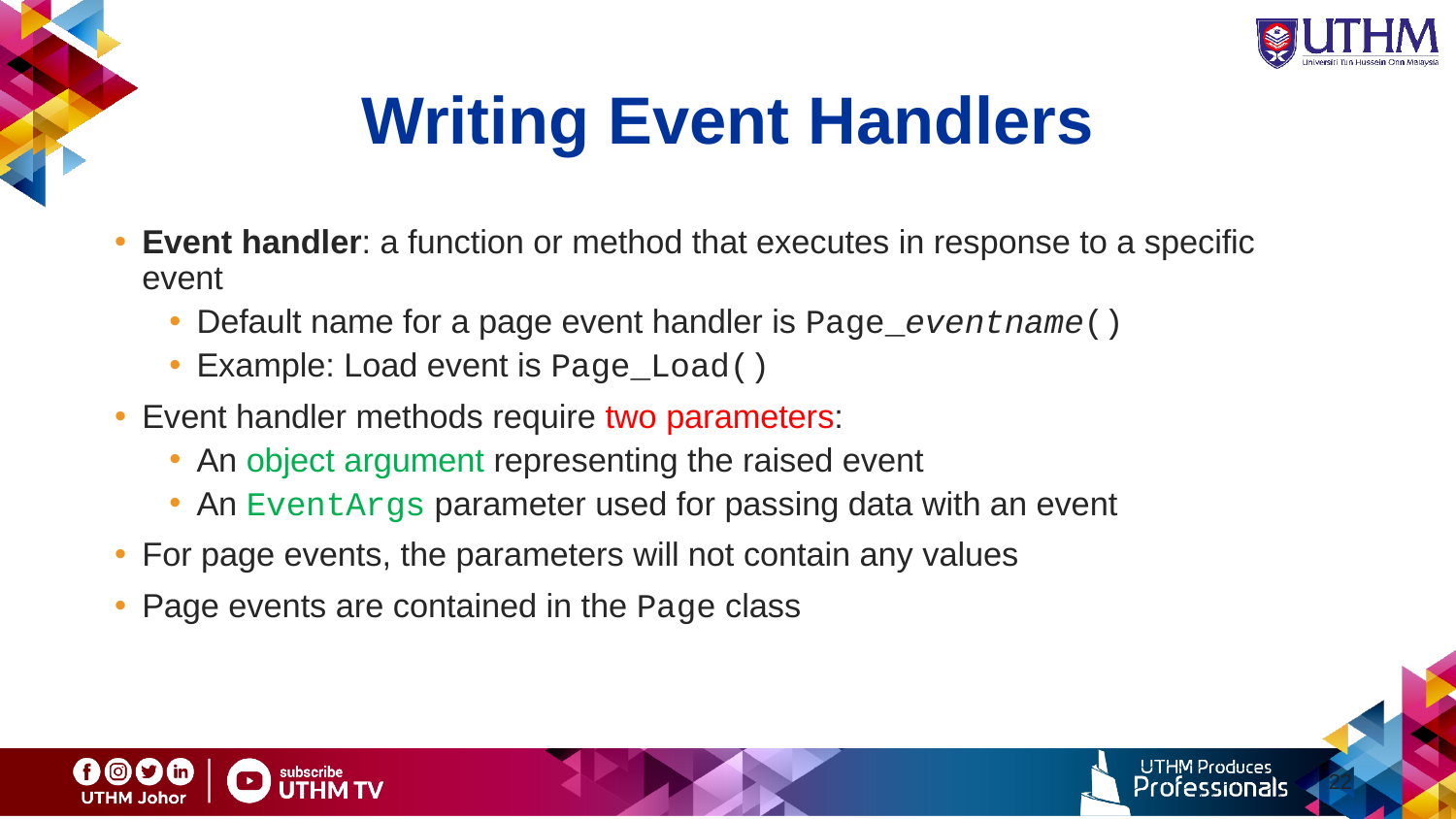

# Writing Event Handlers
Event handler: a function or method that executes in response to a specific event
Default name for a page event handler is Page_eventname()
Example: Load event is Page_Load()
Event handler methods require two parameters:
An object argument representing the raised event
An EventArgs parameter used for passing data with an event
For page events, the parameters will not contain any values
Page events are contained in the Page class

22